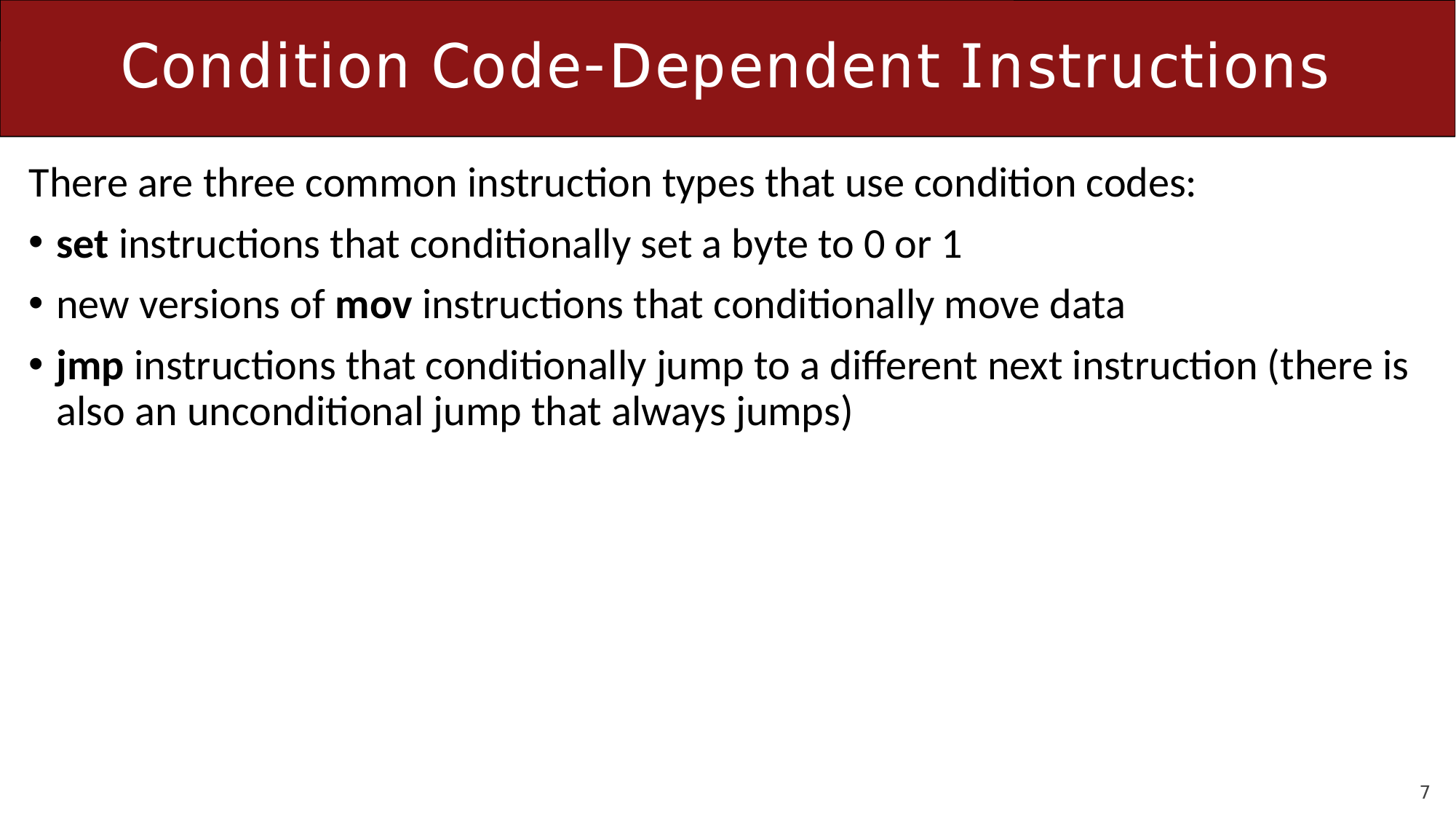

# Condition Code-Dependent Instructions
There are three common instruction types that use condition codes:
set instructions that conditionally set a byte to 0 or 1
new versions of mov instructions that conditionally move data
jmp instructions that conditionally jump to a different next instruction (there is also an unconditional jump that always jumps)